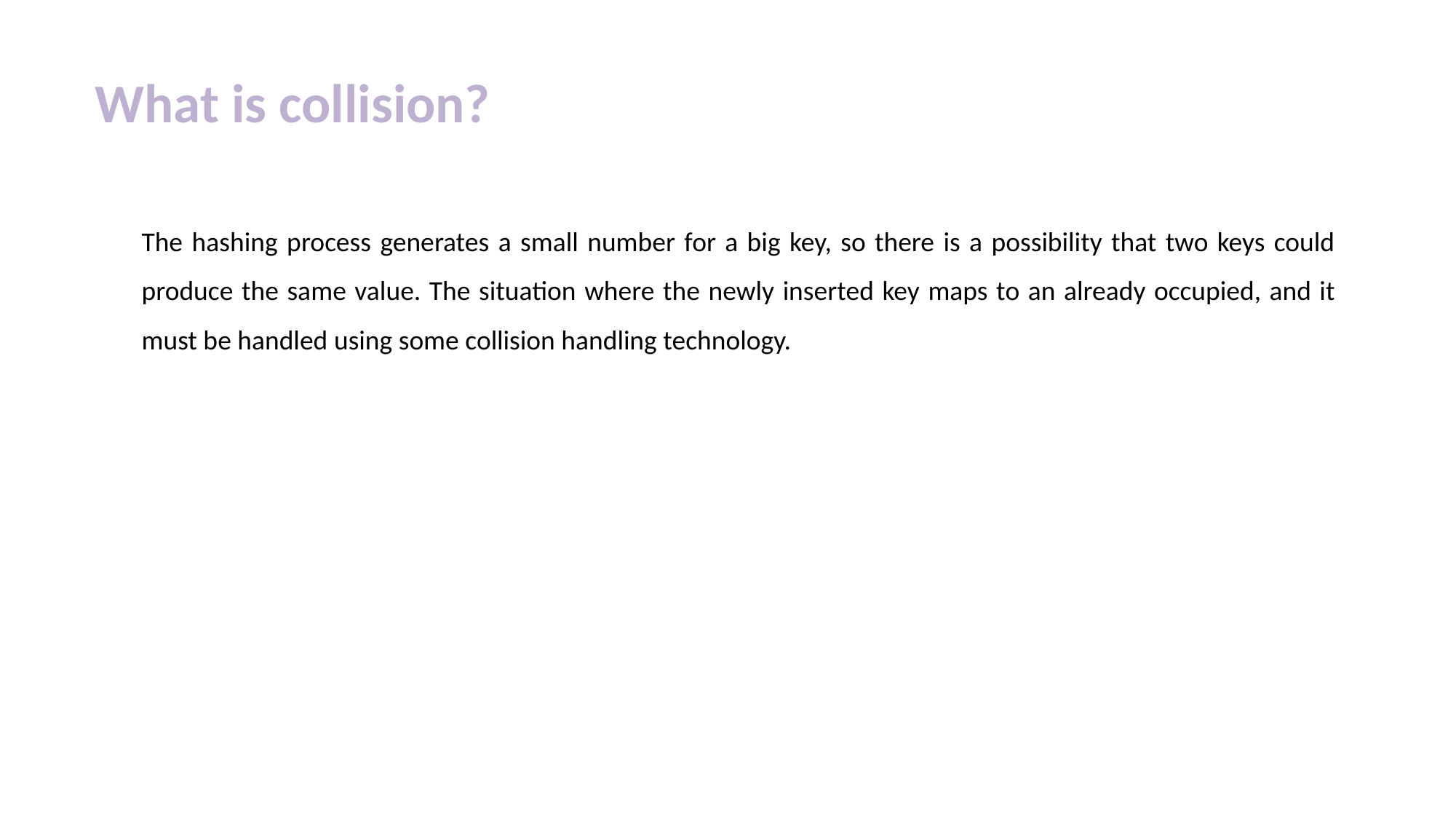

What is collision?
The hashing process generates a small number for a big key, so there is a possibility that two keys could produce the same value. The situation where the newly inserted key maps to an already occupied, and it must be handled using some collision handling technology.
11